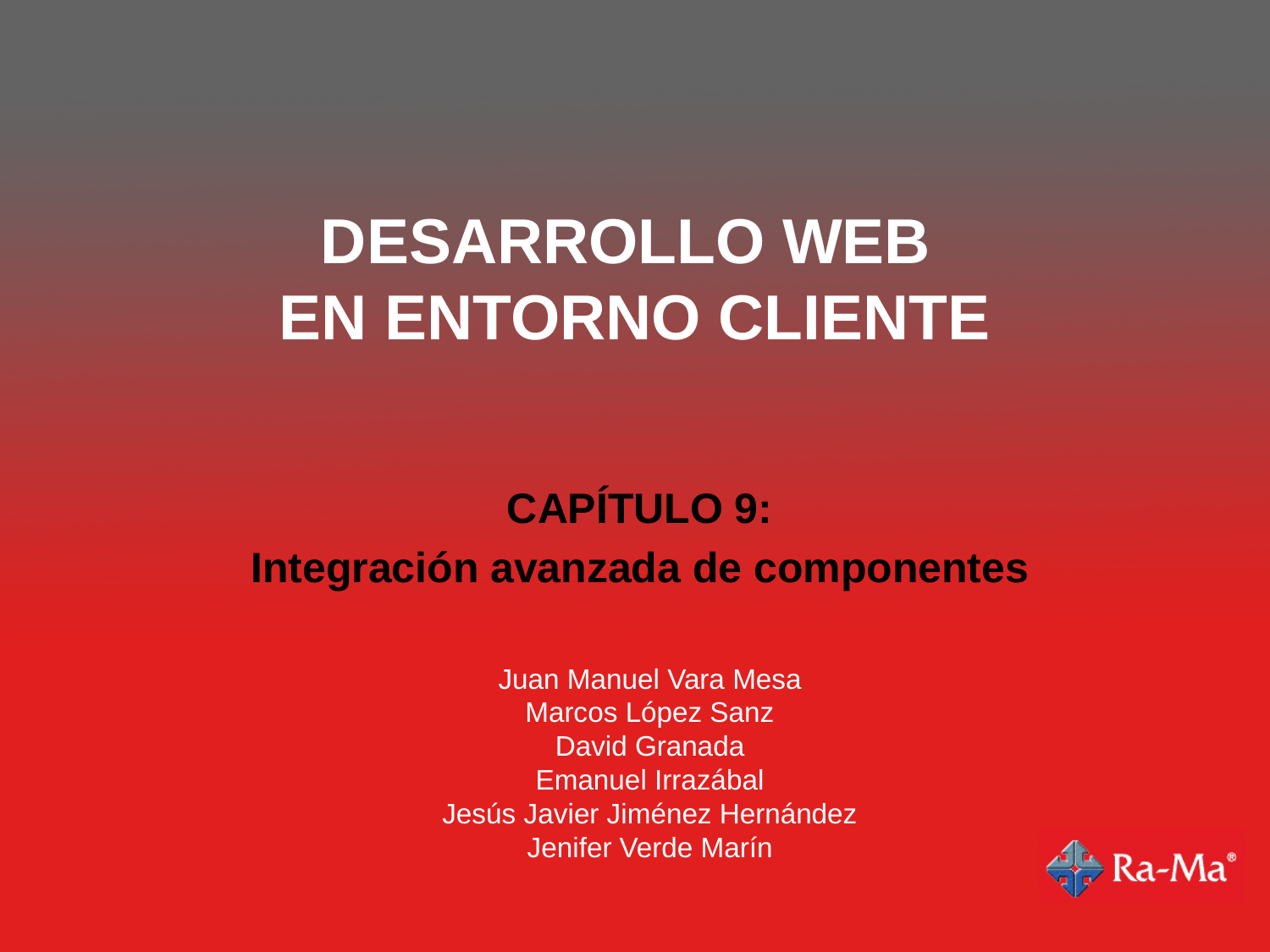

# DESARROLLO WEB EN ENTORNO CLIENTE
CAPÍTULO 9:
Integración avanzada de componentes
Juan Manuel Vara Mesa
Marcos López Sanz
David Granada
Emanuel Irrazábal
Jesús Javier Jiménez Hernández
Jenifer Verde Marín